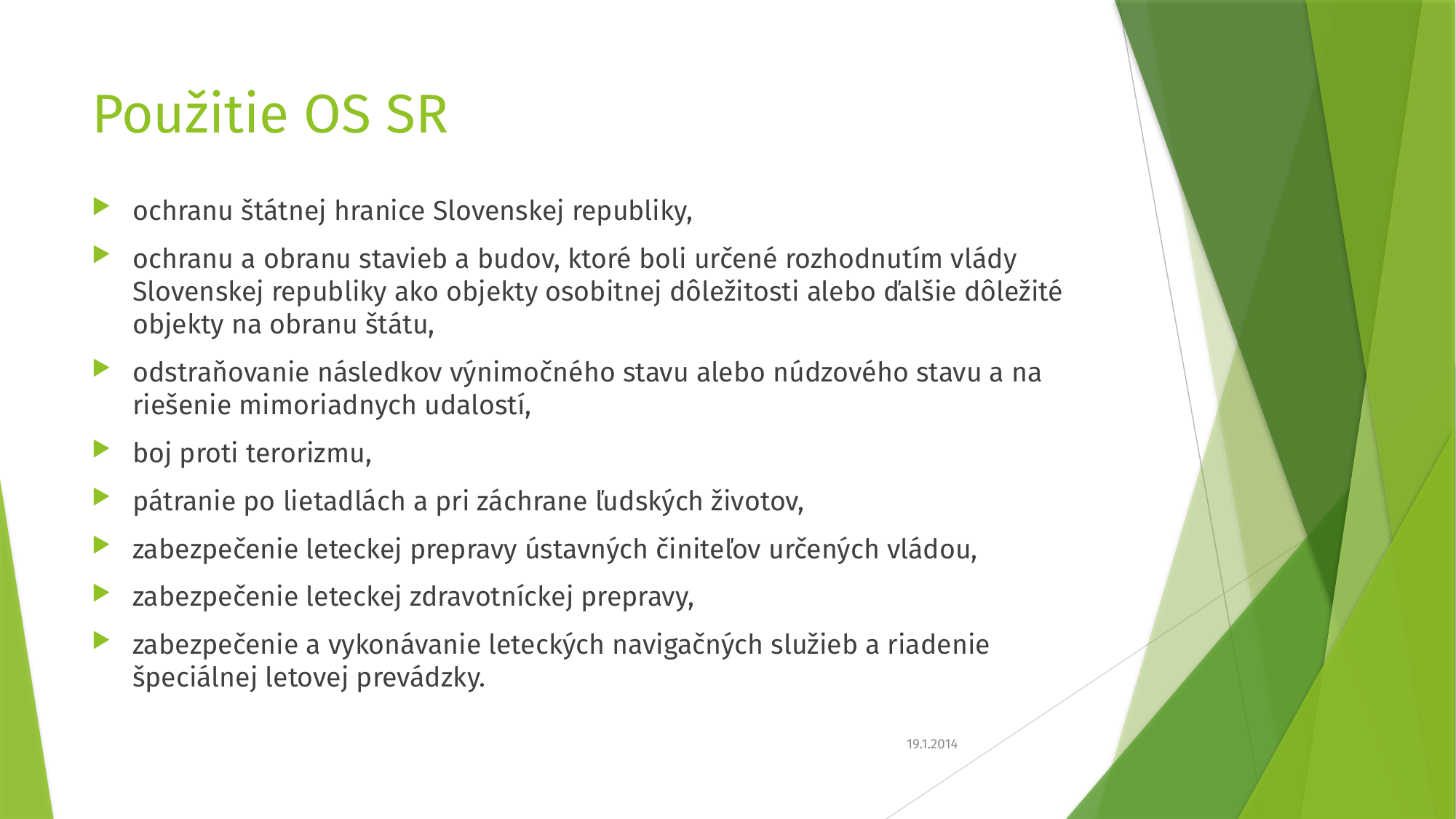

# Použitie OS SR
ochranu štátnej hranice Slovenskej republiky,
ochranu a obranu stavieb a budov, ktoré boli určené rozhodnutím vlády Slovenskej republiky ako objekty osobitnej dôležitosti alebo ďalšie dôležité objekty na obranu štátu,
odstraňovanie následkov výnimočného stavu alebo núdzového stavu a na riešenie mimoriadnych udalostí,
boj proti terorizmu,
pátranie po lietadlách a pri záchrane ľudských životov,
zabezpečenie leteckej prepravy ústavných činiteľov určených vládou,
zabezpečenie leteckej zdravotníckej prepravy,
zabezpečenie a vykonávanie leteckých navigačných služieb a riadenie špeciálnej letovej prevádzky.
19.1.2014